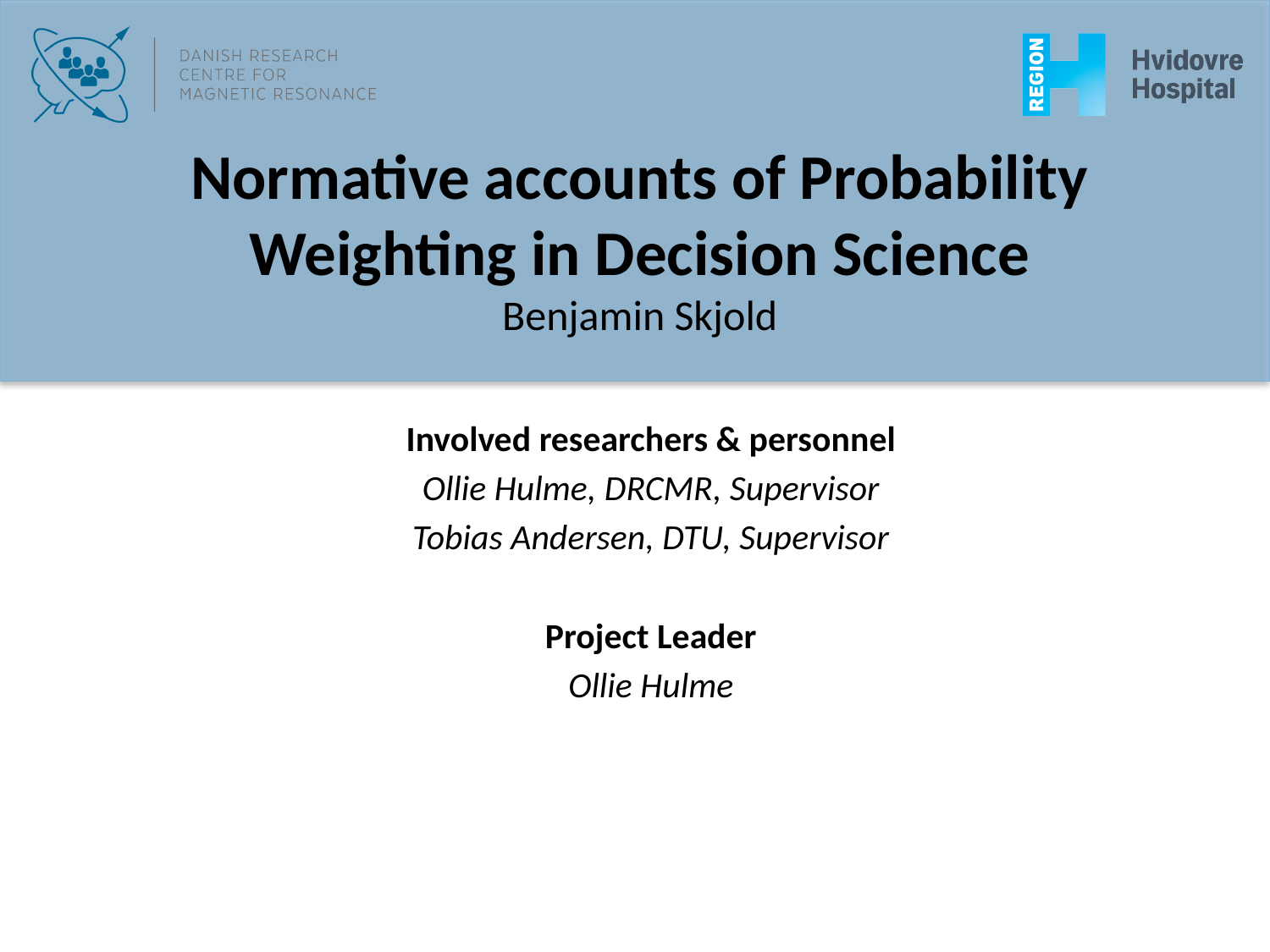

# Normative accounts of Probability Weighting in Decision Science Benjamin Skjold
Involved researchers & personnel
Ollie Hulme, DRCMR, Supervisor
Tobias Andersen, DTU, Supervisor

Project Leader
Ollie Hulme